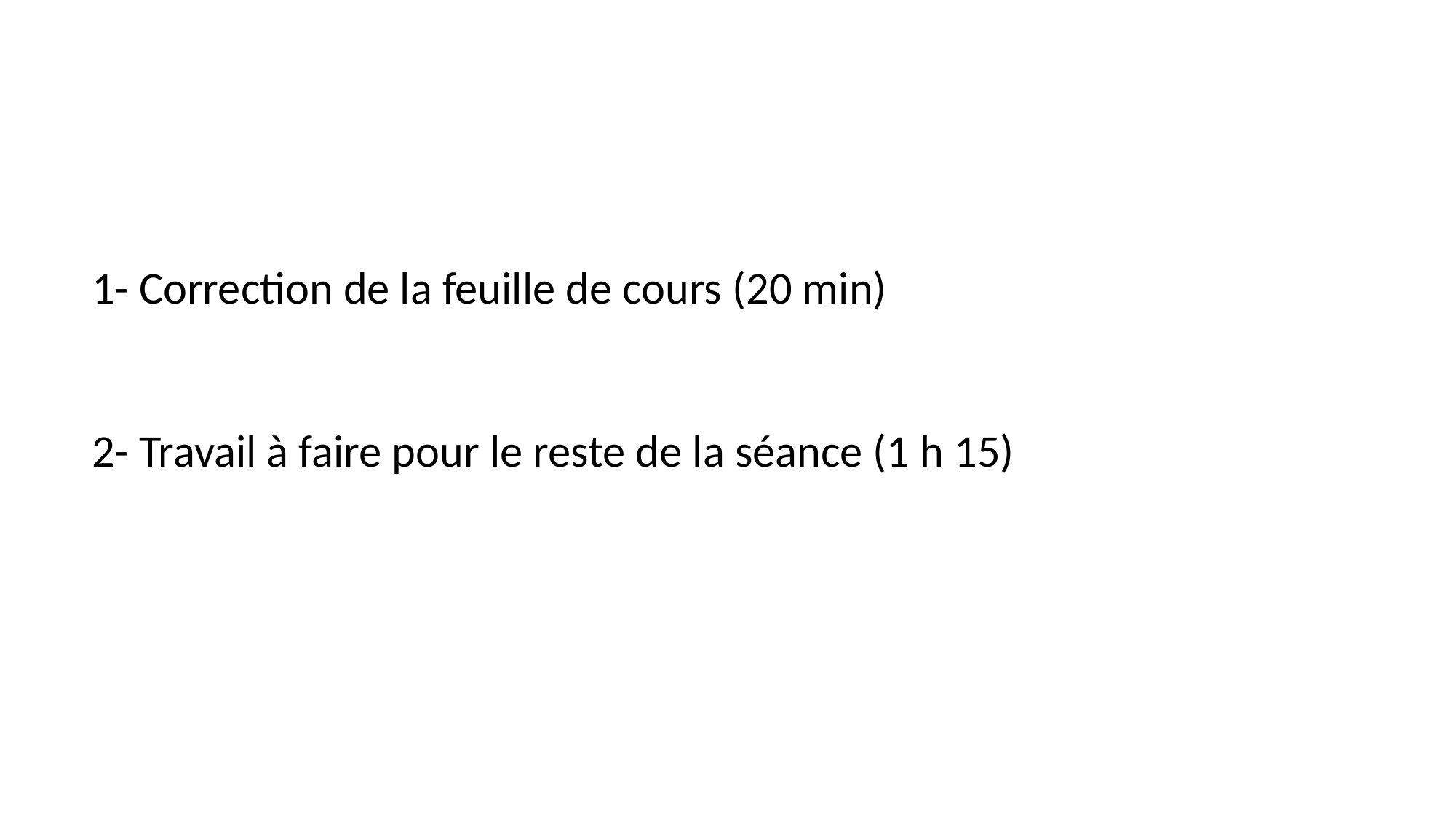

1- Correction de la feuille de cours (20 min)

2- Travail à faire pour le reste de la séance (1 h 15)